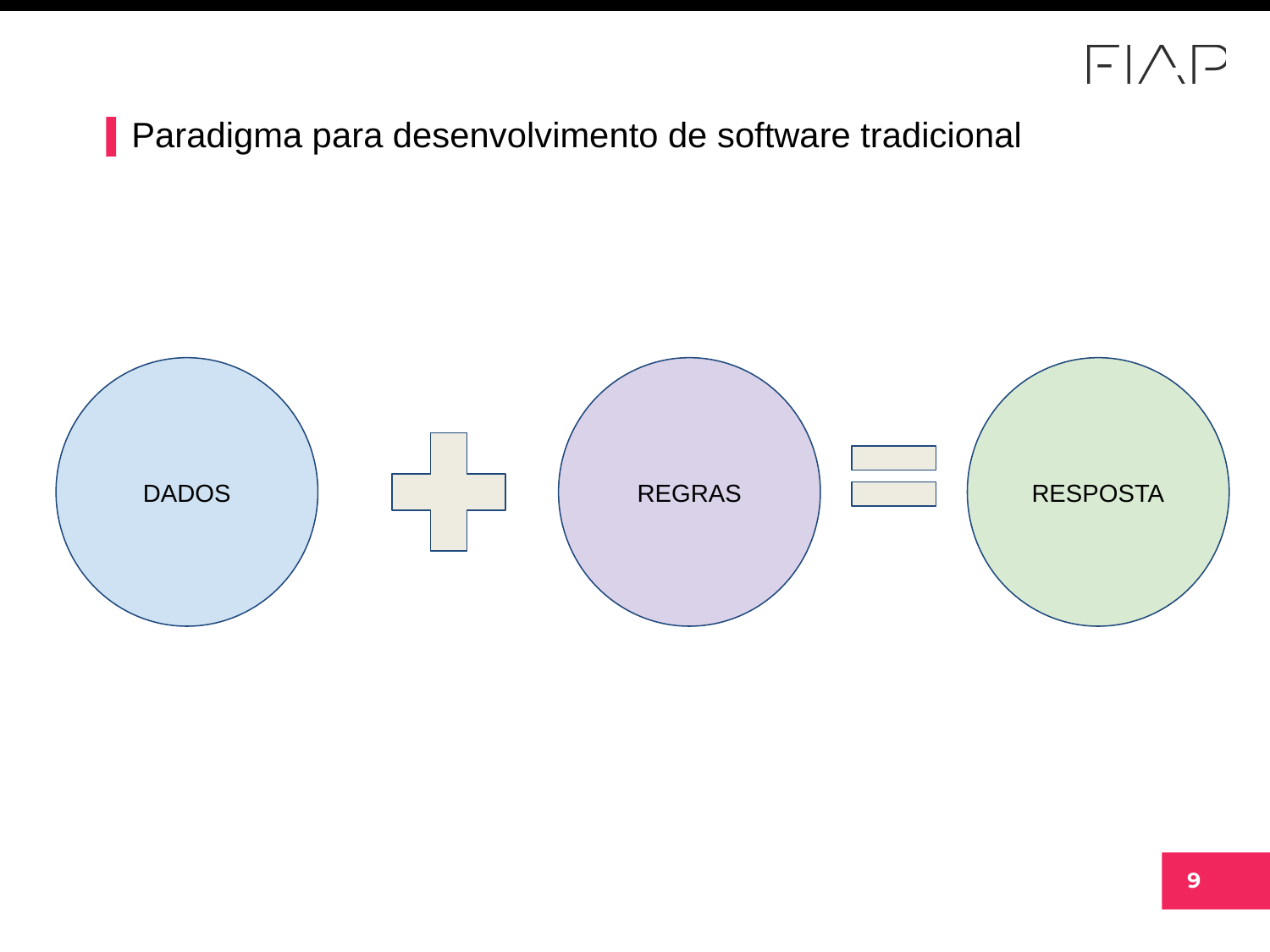

Paradigma para desenvolvimento de software tradicional
DADOS
REGRAS
RESPOSTA